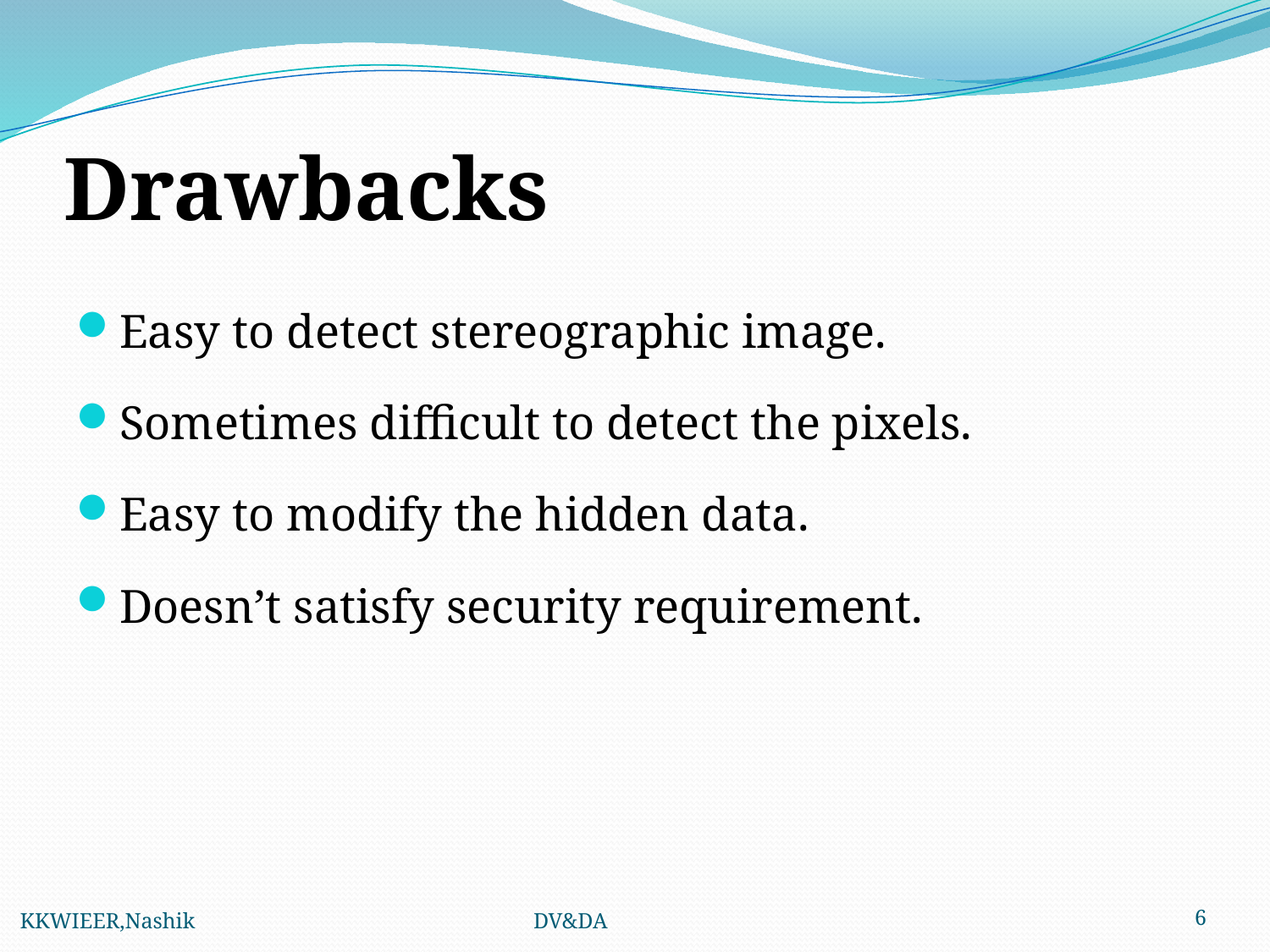

# Drawbacks
Easy to detect stereographic image.
Sometimes difficult to detect the pixels.
Easy to modify the hidden data.
Doesn’t satisfy security requirement.

KKWIEER,Nashik 			 DV&DA
6